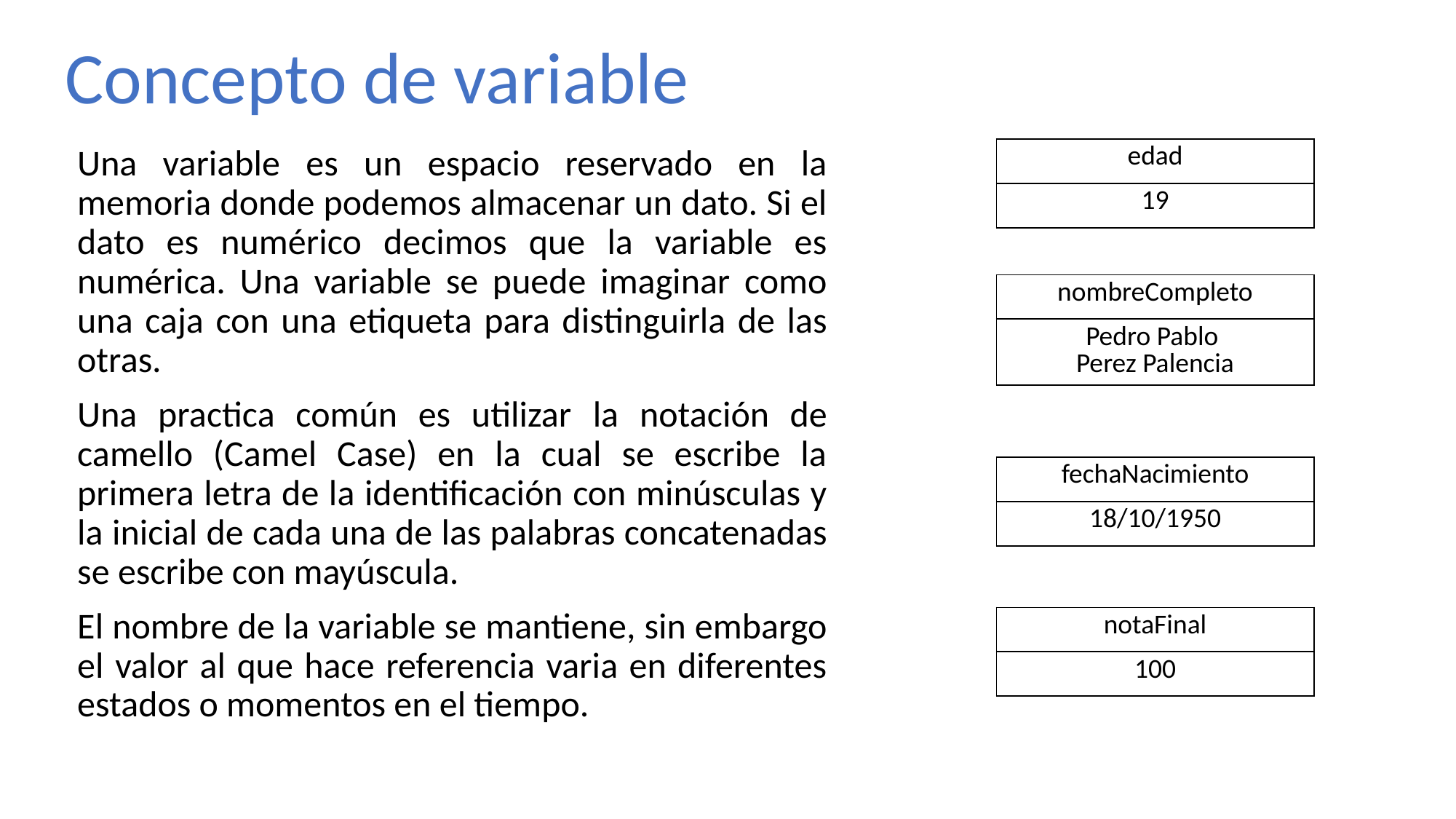

# Concepto de variable
Una variable es un espacio reservado en la memoria donde podemos almacenar un dato. Si el dato es numérico decimos que la variable es numérica. Una variable se puede imaginar como una caja con una etiqueta para distinguirla de las otras.
Una practica común es utilizar la notación de camello (Camel Case) en la cual se escribe la primera letra de la identificación con minúsculas y la inicial de cada una de las palabras concatenadas se escribe con mayúscula.
El nombre de la variable se mantiene, sin embargo el valor al que hace referencia varia en diferentes estados o momentos en el tiempo.
| edad |
| --- |
| 19 |
| nombreCompleto |
| --- |
| Pedro Pablo Perez Palencia |
| fechaNacimiento |
| --- |
| 18/10/1950 |
| notaFinal |
| --- |
| 100 |